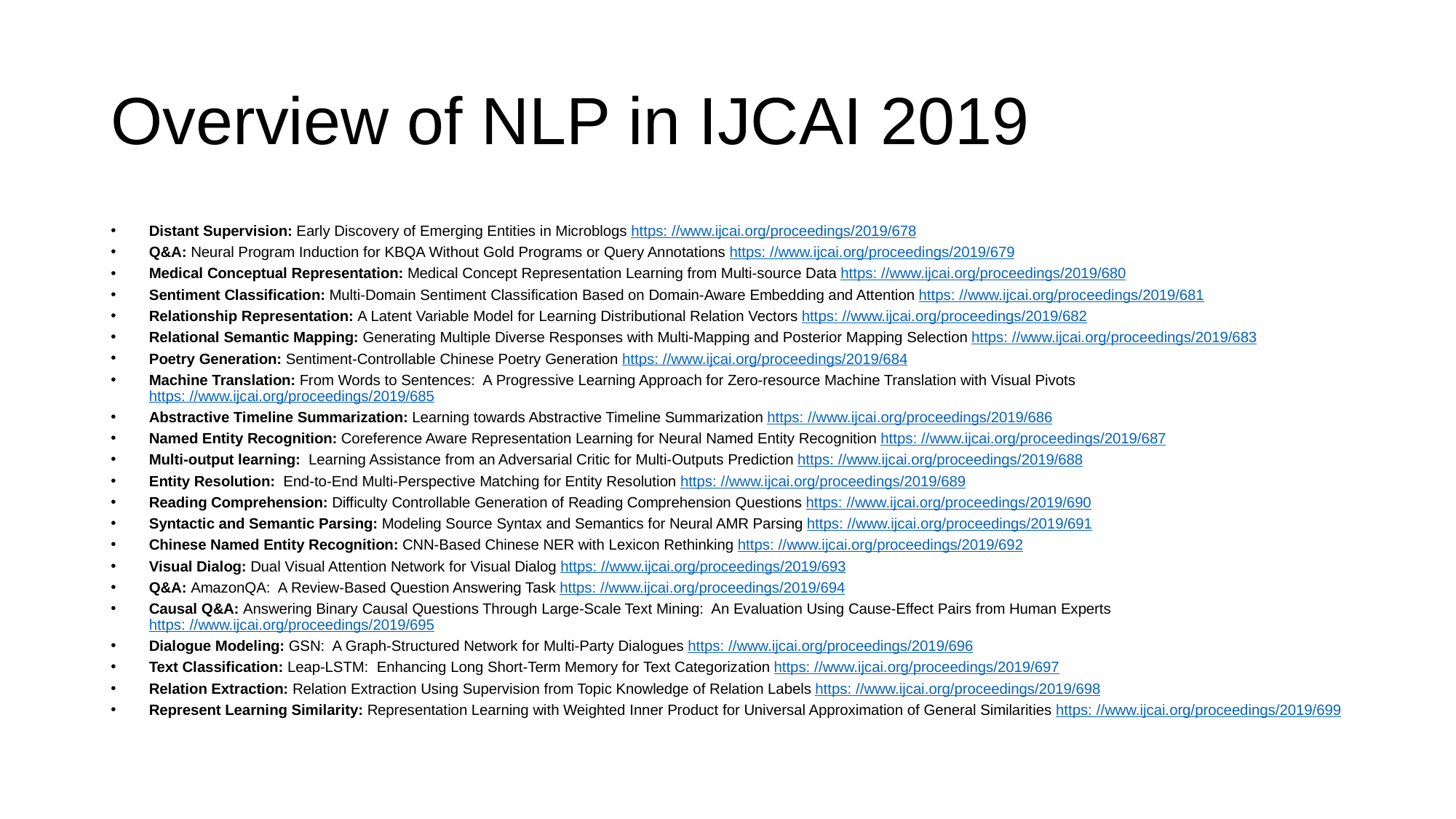

# Overview of NLP in IJCAI 2019
Distant Supervision: Early Discovery of Emerging Entities in Microblogs https: //www.ijcai.org/proceedings/2019/678
Q&A: Neural Program Induction for KBQA Without Gold Programs or Query Annotations https: //www.ijcai.org/proceedings/2019/679
Medical Conceptual Representation: Medical Concept Representation Learning from Multi-source Data https: //www.ijcai.org/proceedings/2019/680
Sentiment Classification: Multi-Domain Sentiment Classification Based on Domain-Aware Embedding and Attention https: //www.ijcai.org/proceedings/2019/681
Relationship Representation: A Latent Variable Model for Learning Distributional Relation Vectors https: //www.ijcai.org/proceedings/2019/682
Relational Semantic Mapping: Generating Multiple Diverse Responses with Multi-Mapping and Posterior Mapping Selection https: //www.ijcai.org/proceedings/2019/683
Poetry Generation: Sentiment-Controllable Chinese Poetry Generation https: //www.ijcai.org/proceedings/2019/684
Machine Translation: From Words to Sentences:  A Progressive Learning Approach for Zero-resource Machine Translation with Visual Pivots https: //www.ijcai.org/proceedings/2019/685
Abstractive Timeline Summarization: Learning towards Abstractive Timeline Summarization https: //www.ijcai.org/proceedings/2019/686
Named Entity Recognition: Coreference Aware Representation Learning for Neural Named Entity Recognition https: //www.ijcai.org/proceedings/2019/687
Multi-output learning:  Learning Assistance from an Adversarial Critic for Multi-Outputs Prediction https: //www.ijcai.org/proceedings/2019/688
Entity Resolution:  End-to-End Multi-Perspective Matching for Entity Resolution https: //www.ijcai.org/proceedings/2019/689
Reading Comprehension: Difficulty Controllable Generation of Reading Comprehension Questions https: //www.ijcai.org/proceedings/2019/690
Syntactic and Semantic Parsing: Modeling Source Syntax and Semantics for Neural AMR Parsing https: //www.ijcai.org/proceedings/2019/691
Chinese Named Entity Recognition: CNN-Based Chinese NER with Lexicon Rethinking https: //www.ijcai.org/proceedings/2019/692
Visual Dialog: Dual Visual Attention Network for Visual Dialog https: //www.ijcai.org/proceedings/2019/693
Q&A: AmazonQA:  A Review-Based Question Answering Task https: //www.ijcai.org/proceedings/2019/694
Causal Q&A: Answering Binary Causal Questions Through Large-Scale Text Mining:  An Evaluation Using Cause-Effect Pairs from Human Experts https: //www.ijcai.org/proceedings/2019/695
Dialogue Modeling: GSN:  A Graph-Structured Network for Multi-Party Dialogues https: //www.ijcai.org/proceedings/2019/696
Text Classification: Leap-LSTM:  Enhancing Long Short-Term Memory for Text Categorization https: //www.ijcai.org/proceedings/2019/697
Relation Extraction: Relation Extraction Using Supervision from Topic Knowledge of Relation Labels https: //www.ijcai.org/proceedings/2019/698
Represent Learning Similarity: Representation Learning with Weighted Inner Product for Universal Approximation of General Similarities https: //www.ijcai.org/proceedings/2019/699